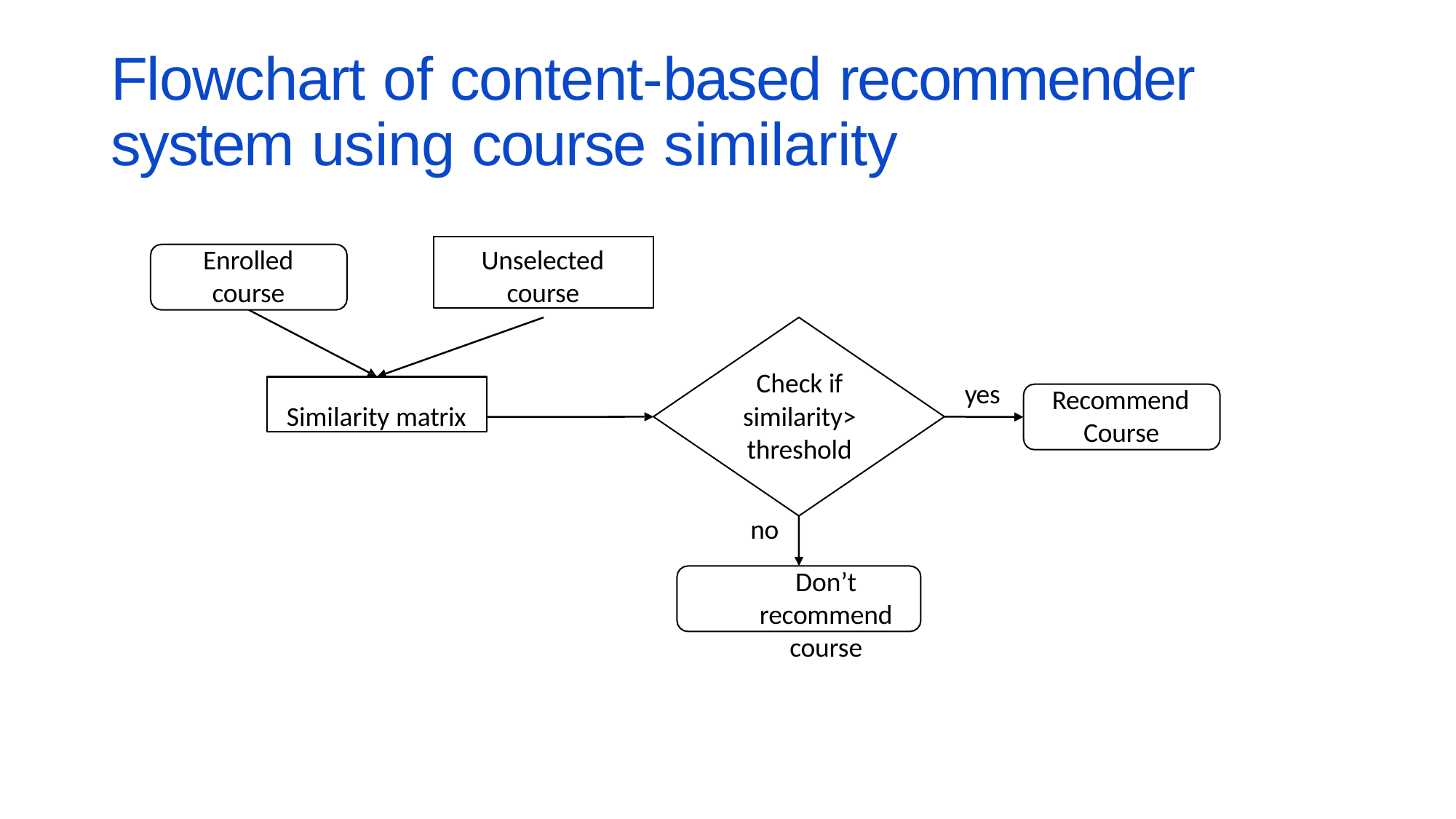

# Flowchart of content-based recommender system using course similarity
Unselected course
Enrolled course

Check if similarity> threshold
yes
Similarity matrix
Recommend Course

no
Don’t recommend
course